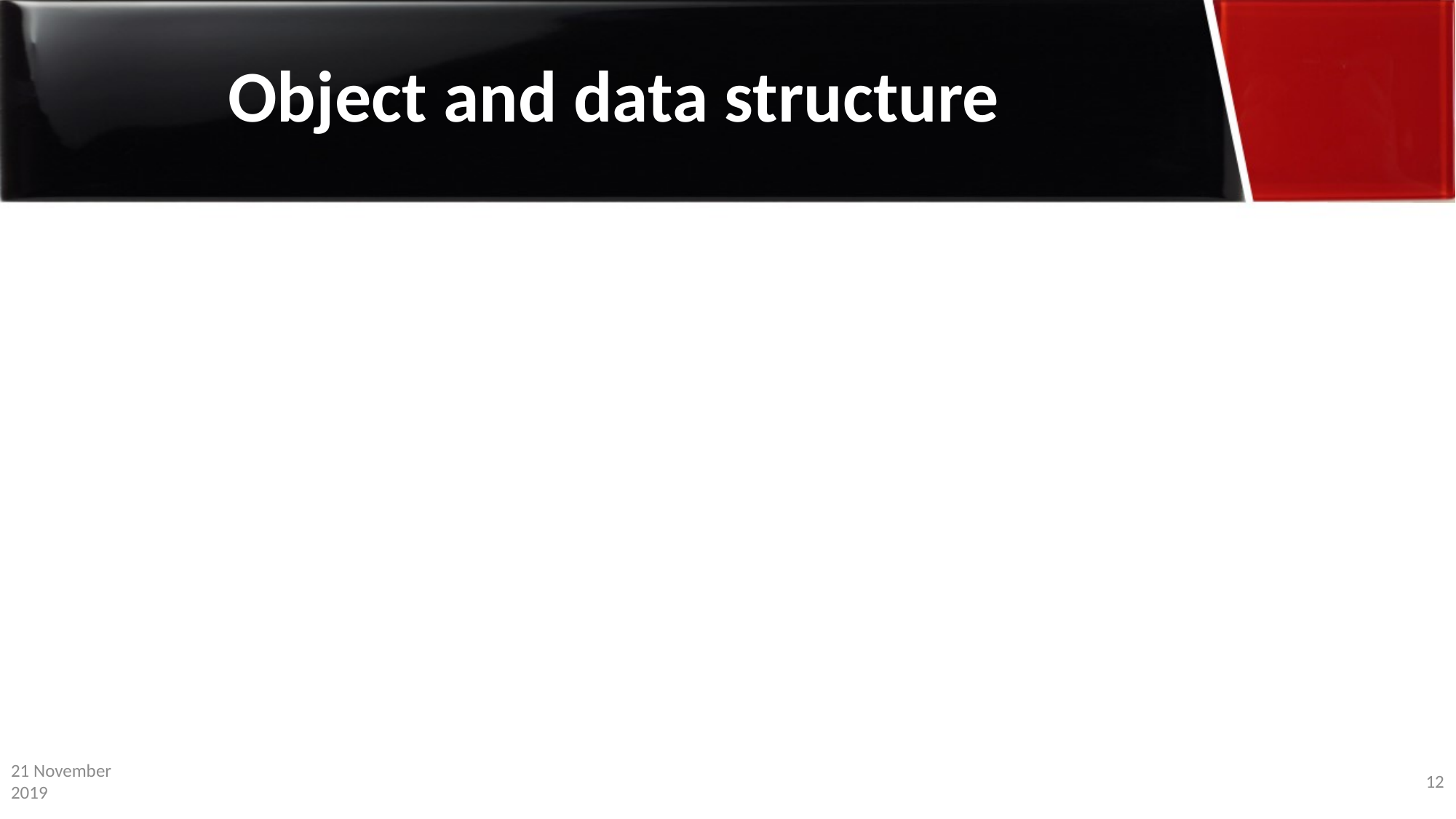

Object and data structure

21 November 2019
12